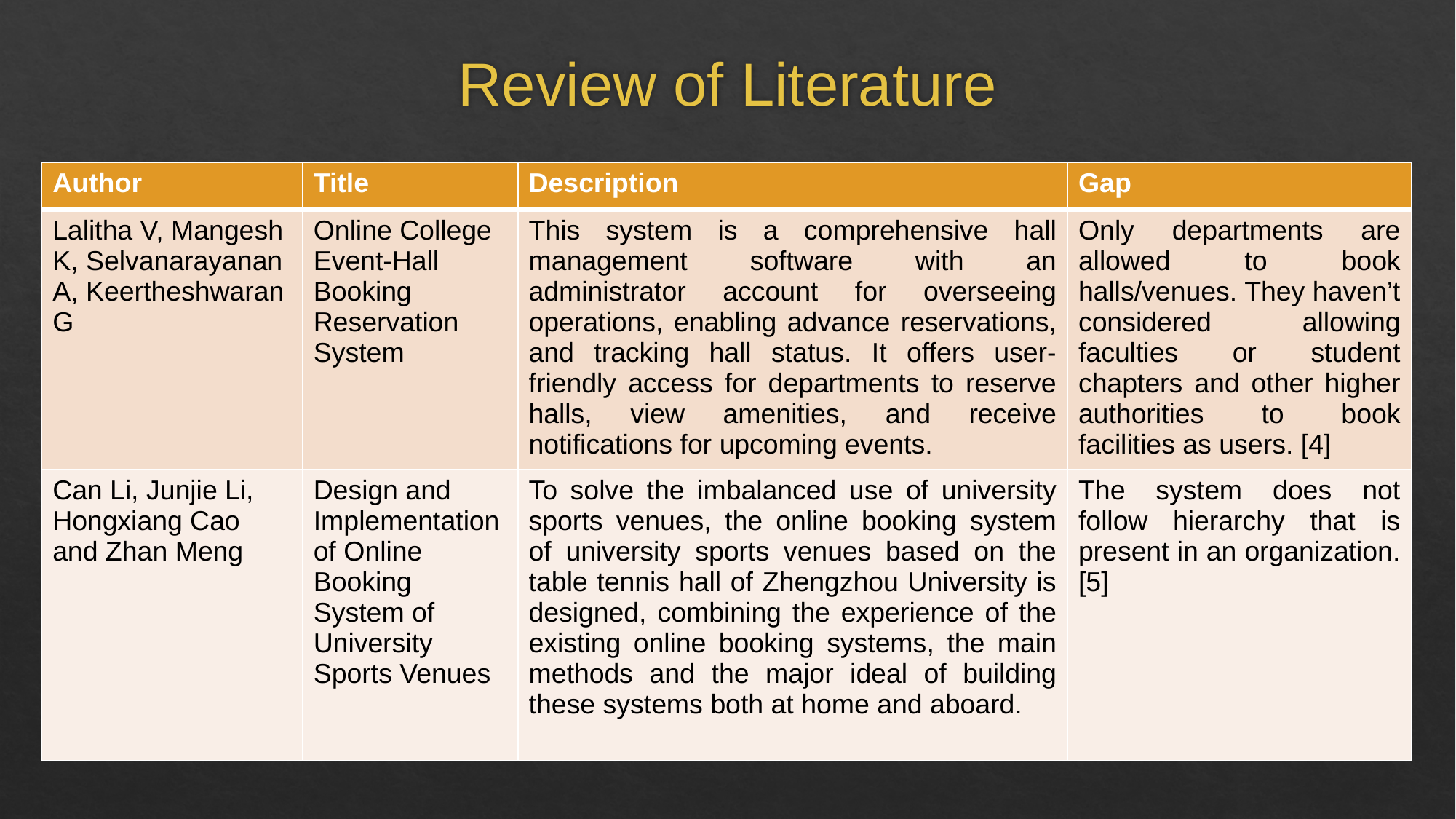

# Review of Literature
| Author | Title | Description | Gap |
| --- | --- | --- | --- |
| Lalitha V, Mangesh K, Selvanarayanan A, Keertheshwaran G | Online College Event-Hall Booking Reservation System | This system is a comprehensive hall management software with an administrator account for overseeing operations, enabling advance reservations, and tracking hall status. It offers user-friendly access for departments to reserve halls, view amenities, and receive notifications for upcoming events. | Only departments are allowed to book halls/venues. They haven’t considered allowing faculties or student chapters and other higher authorities to book facilities as users. [4] |
| Can Li, Junjie Li, Hongxiang Cao and Zhan Meng | Design and Implementation of Online Booking System of University Sports Venues | To solve the imbalanced use of university sports venues, the online booking system of university sports venues based on the table tennis hall of Zhengzhou University is designed, combining the experience of the existing online booking systems, the main methods and the major ideal of building these systems both at home and aboard. | The system does not follow hierarchy that is present in an organization. [5] |